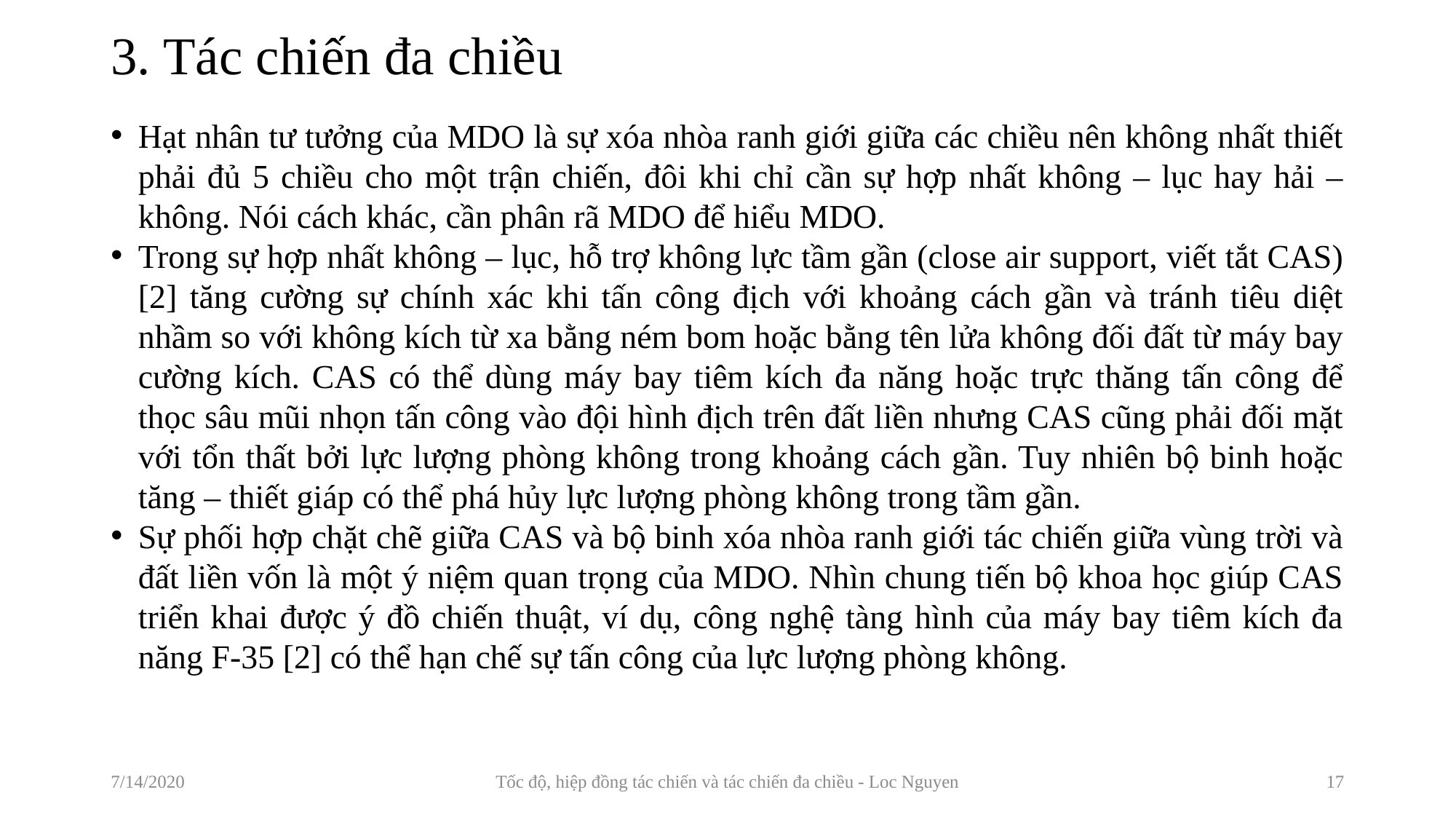

# 3. Tác chiến đa chiều
Hạt nhân tư tưởng của MDO là sự xóa nhòa ranh giới giữa các chiều nên không nhất thiết phải đủ 5 chiều cho một trận chiến, đôi khi chỉ cần sự hợp nhất không – lục hay hải – không. Nói cách khác, cần phân rã MDO để hiểu MDO.
Trong sự hợp nhất không – lục, hỗ trợ không lực tầm gần (close air support, viết tắt CAS) [2] tăng cường sự chính xác khi tấn công địch với khoảng cách gần và tránh tiêu diệt nhầm so với không kích từ xa bằng ném bom hoặc bằng tên lửa không đối đất từ máy bay cường kích. CAS có thể dùng máy bay tiêm kích đa năng hoặc trực thăng tấn công để thọc sâu mũi nhọn tấn công vào đội hình địch trên đất liền nhưng CAS cũng phải đối mặt với tổn thất bởi lực lượng phòng không trong khoảng cách gần. Tuy nhiên bộ binh hoặc tăng – thiết giáp có thể phá hủy lực lượng phòng không trong tầm gần.
Sự phối hợp chặt chẽ giữa CAS và bộ binh xóa nhòa ranh giới tác chiến giữa vùng trời và đất liền vốn là một ý niệm quan trọng của MDO. Nhìn chung tiến bộ khoa học giúp CAS triển khai được ý đồ chiến thuật, ví dụ, công nghệ tàng hình của máy bay tiêm kích đa năng F-35 [2] có thể hạn chế sự tấn công của lực lượng phòng không.

7/14/2020
Tốc độ, hiệp đồng tác chiến và tác chiến đa chiều - Loc Nguyen
17